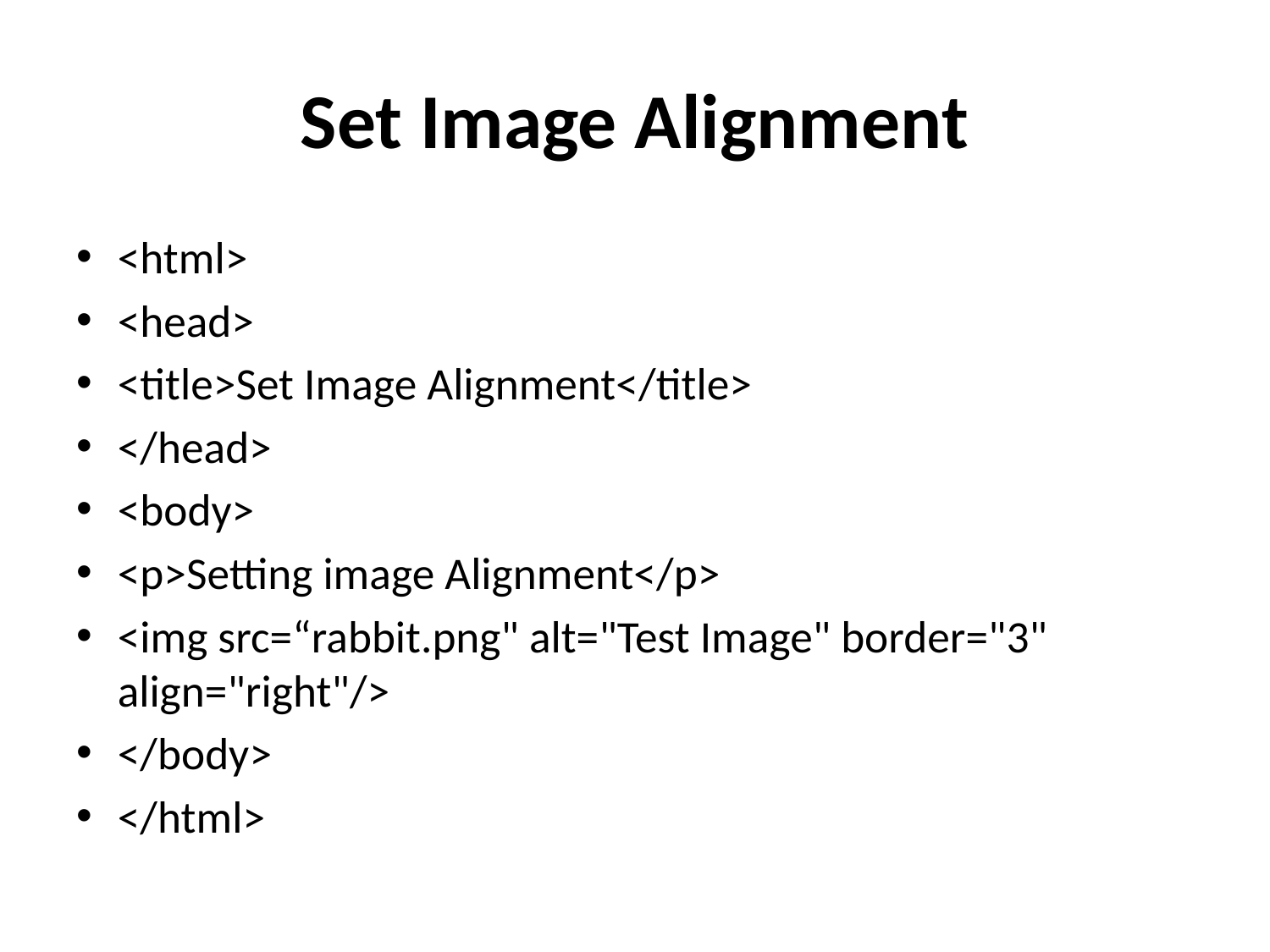

# Set Image Alignment
<html>
<head>
<title>Set Image Alignment</title>
</head>
<body>
<p>Setting image Alignment</p>
<img src=“rabbit.png" alt="Test Image" border="3" align="right"/>
</body>
</html>